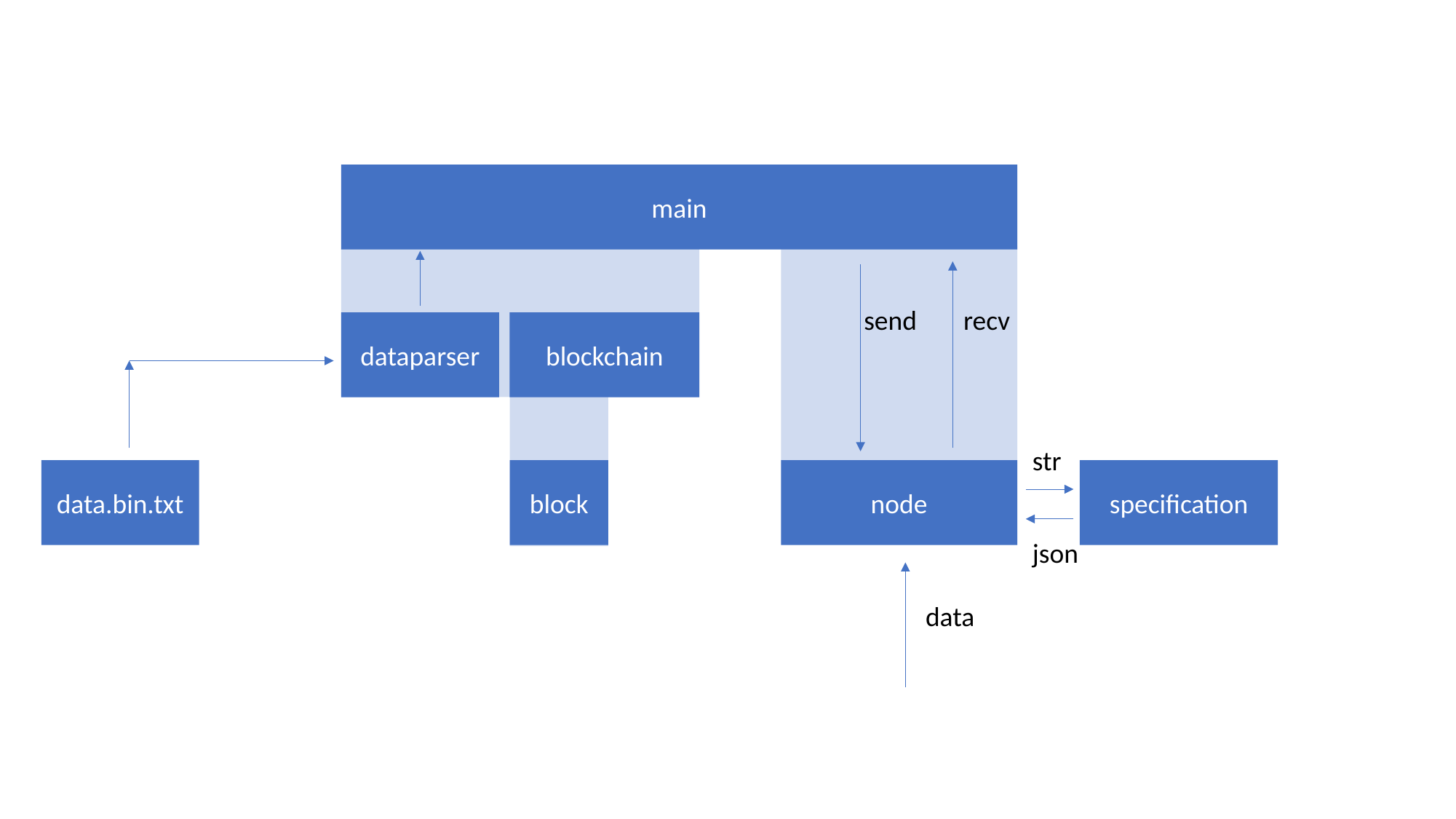

main

send
recv
dataparser
blockchain

str
specification
data.bin.txt
block
node
json
data